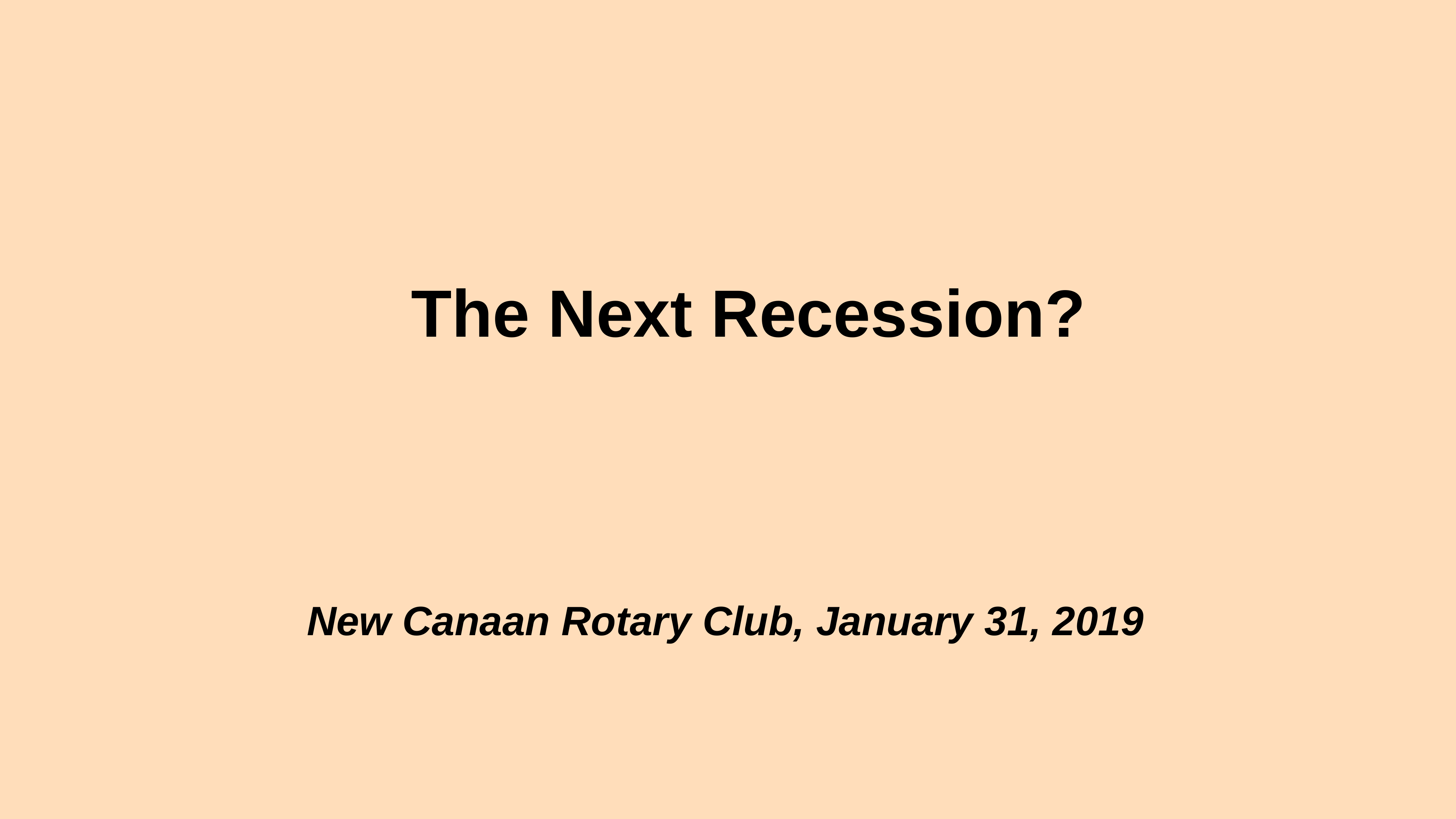

The Next Recession?

New Canaan Rotary Club, January 31, 2019